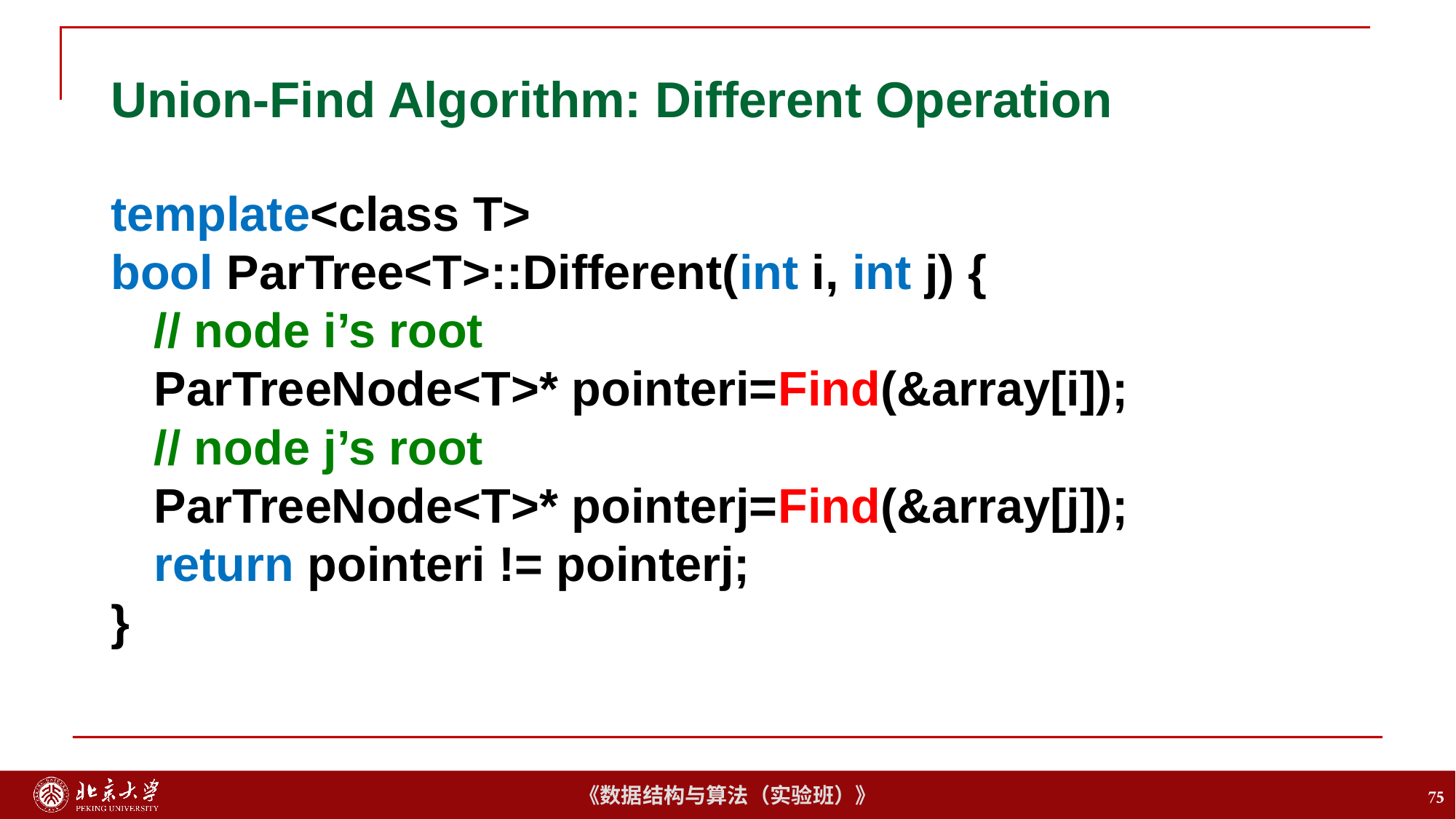

# Union-Find Algorithm: Different Operation
template<class T>
bool ParTree<T>::Different(int i, int j) {
	// node i’s root
	ParTreeNode<T>* pointeri=Find(&array[i]);
	// node j’s root
	ParTreeNode<T>* pointerj=Find(&array[j]);
	return pointeri != pointerj;
}
75